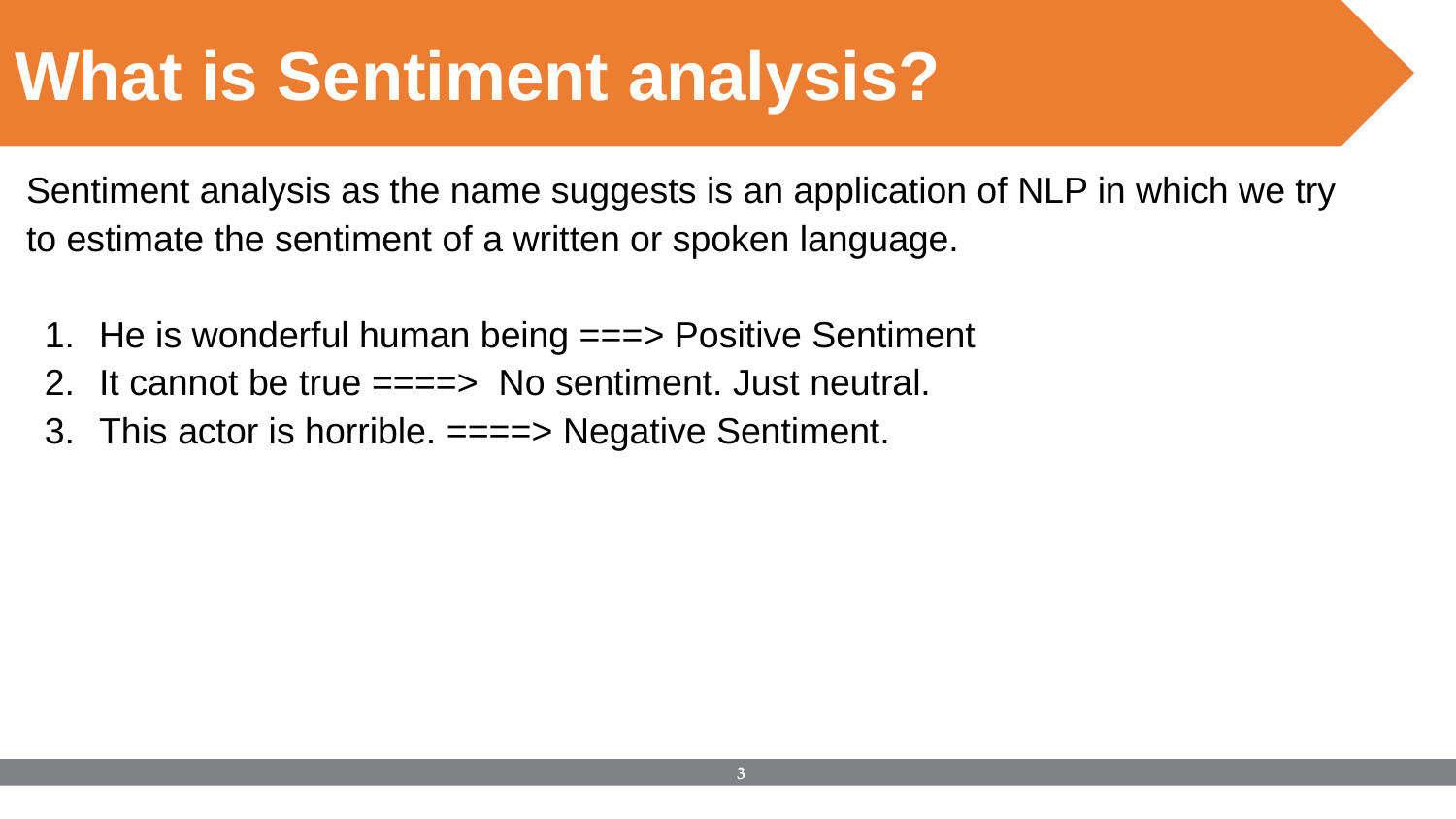

What is Sentiment analysis?
Sentiment analysis as the name suggests is an application of NLP in which we try to estimate the sentiment of a written or spoken language.

He is wonderful human being ===> Positive Sentiment
It cannot be true ====>  No sentiment. Just neutral.
This actor is horrible. ====> Negative Sentiment.

3